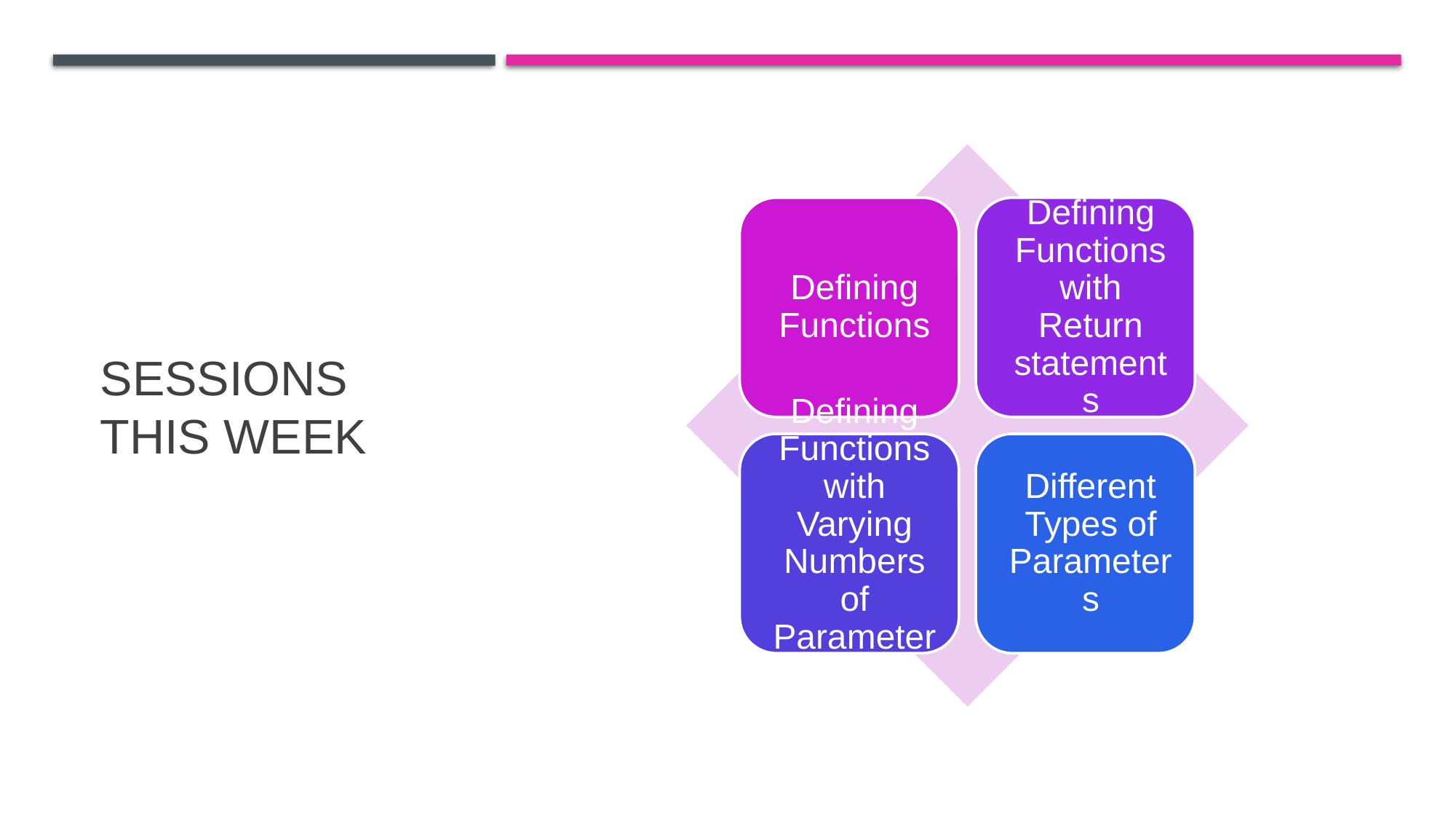

# Sessions This Week
Defining Functions
Defining Functions with Return statements
Defining Functions with Varying Numbers of Parameters
Different Types of Parameters